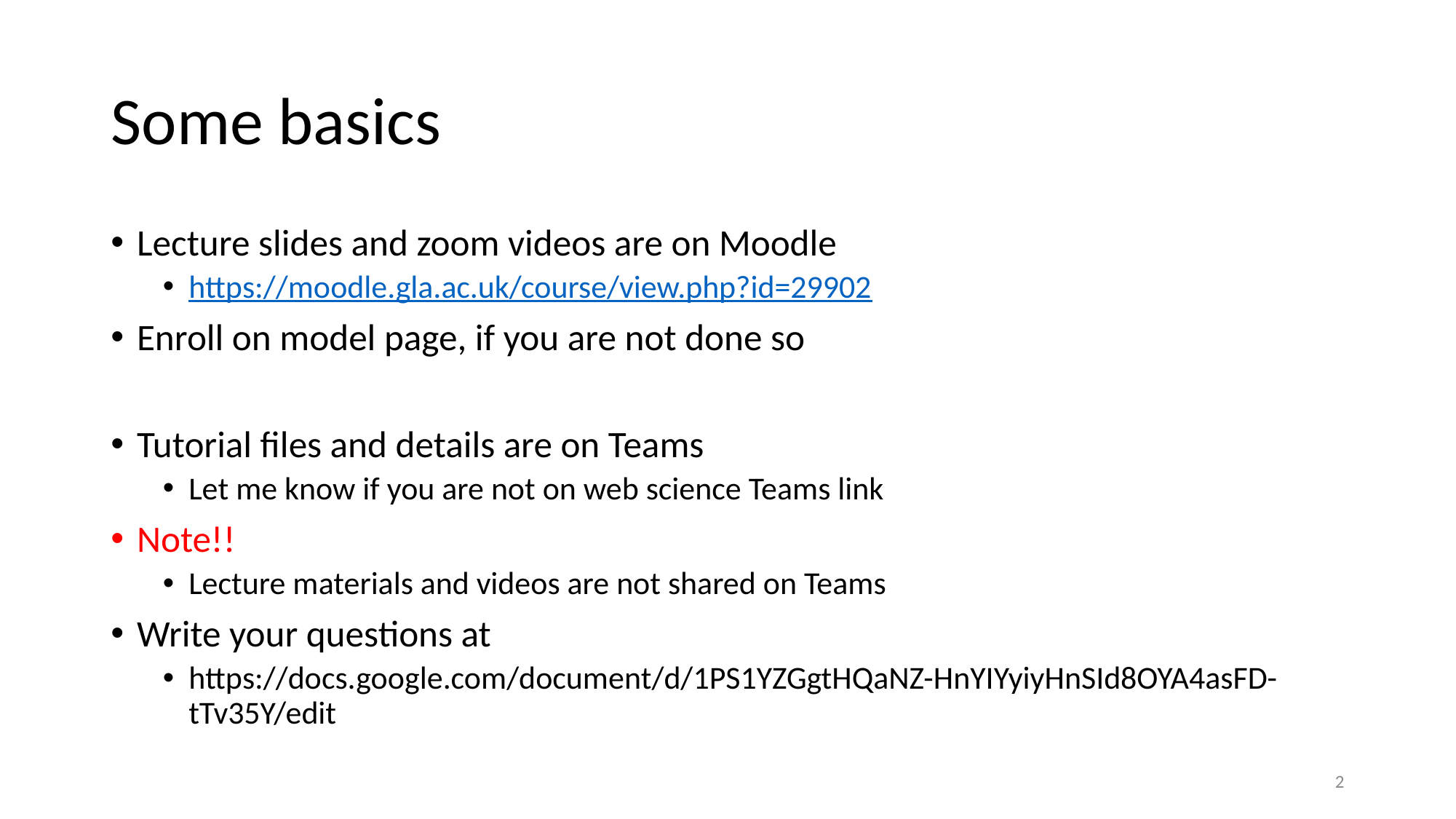

# Some basics
Lecture slides and zoom videos are on Moodle
https://moodle.gla.ac.uk/course/view.php?id=29902
Enroll on model page, if you are not done so

Tutorial files and details are on Teams
Let me know if you are not on web science Teams link
Note!!
Lecture materials and videos are not shared on Teams
Write your questions at
https://docs.google.com/document/d/1PS1YZGgtHQaNZ-HnYIYyiyHnSId8OYA4asFD-tTv35Y/edit
2